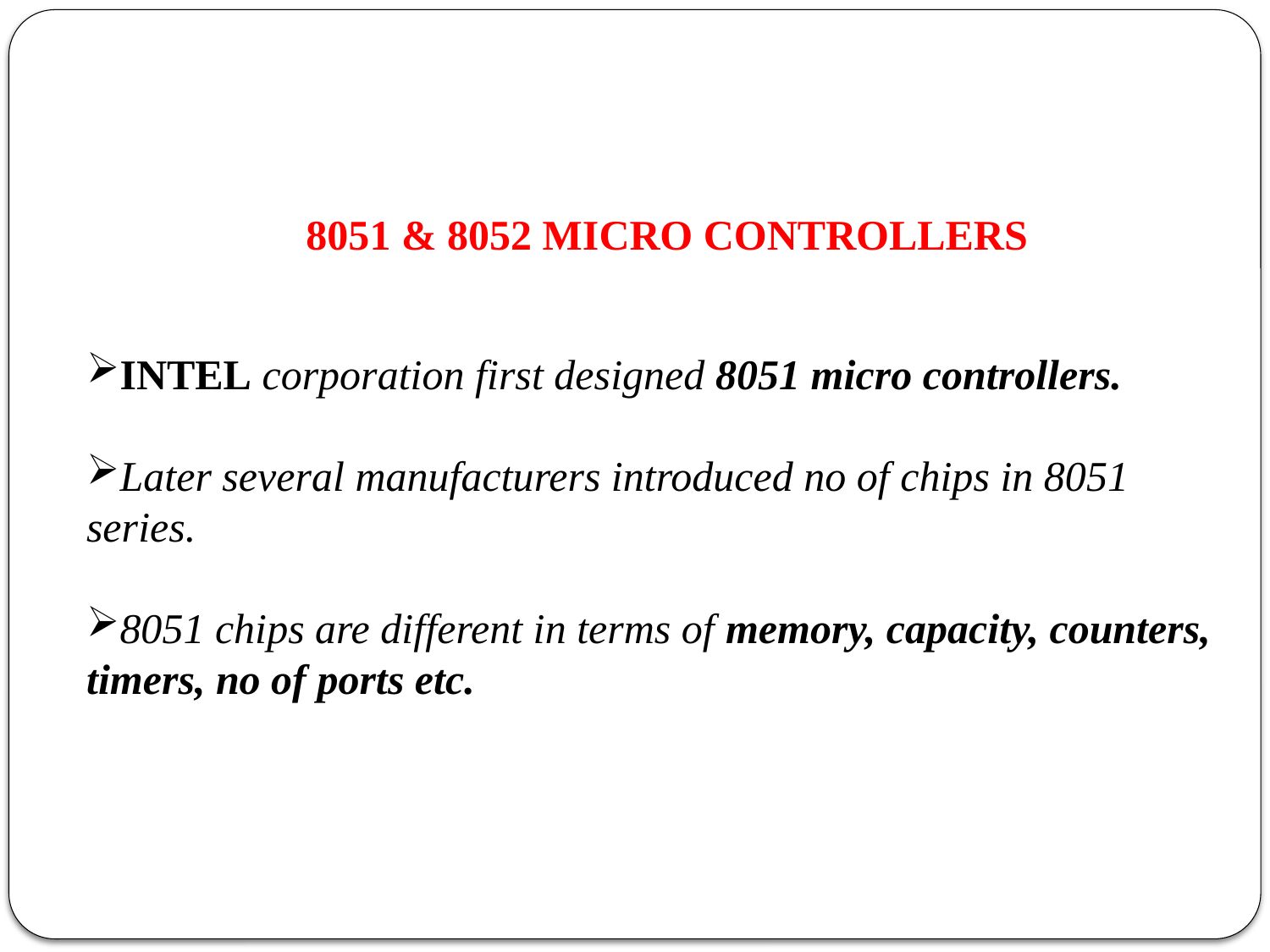

8051 & 8052 MICRO CONTROLLERS

INTEL corporation first designed 8051 micro controllers.

Later several manufacturers introduced no of chips in 8051 series.

8051 chips are different in terms of memory, capacity, counters, timers, no of ports etc.